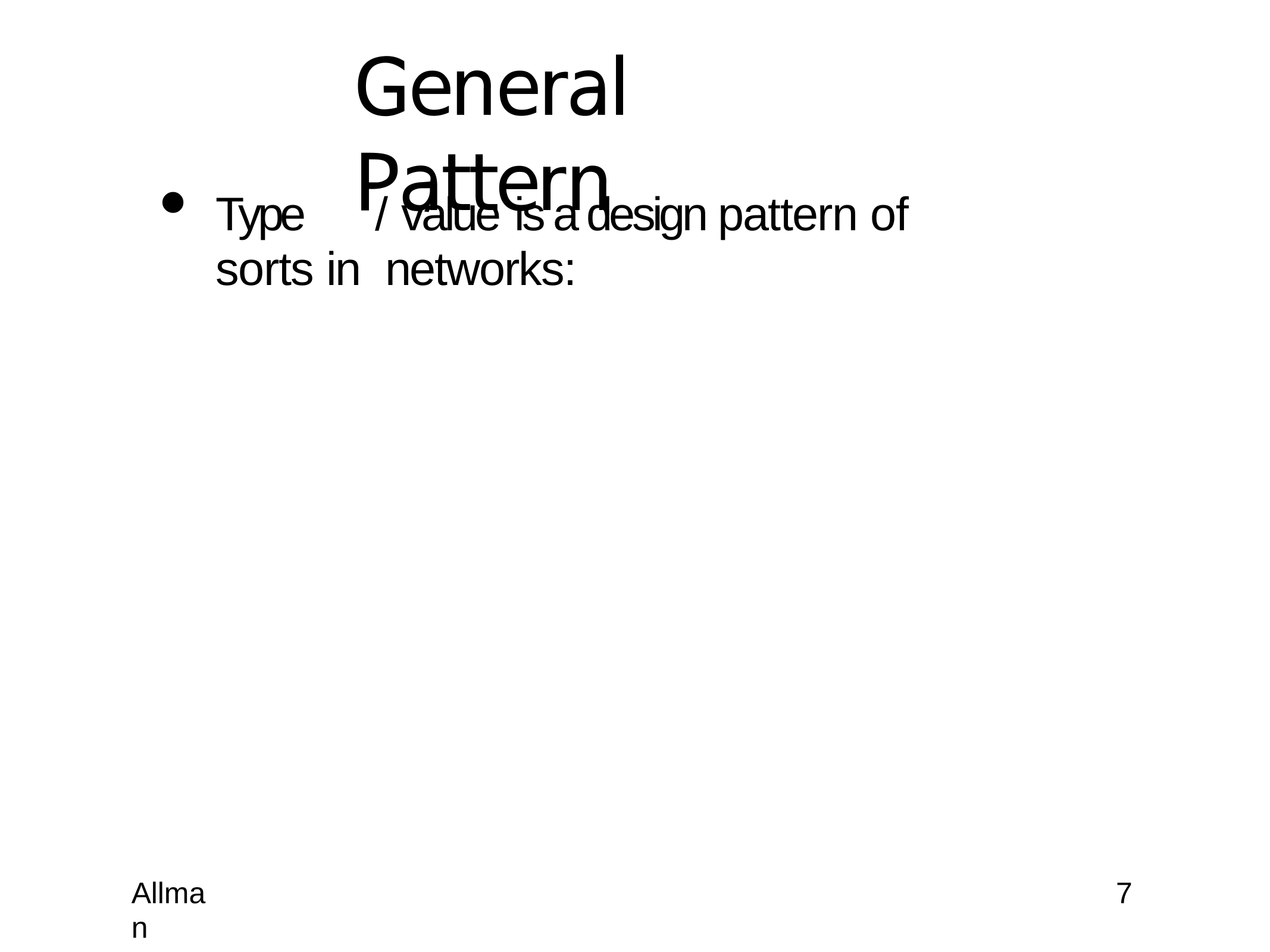

# General Pattern
Type	/	value is	a	design pattern of sorts in  networks:
Allman
7